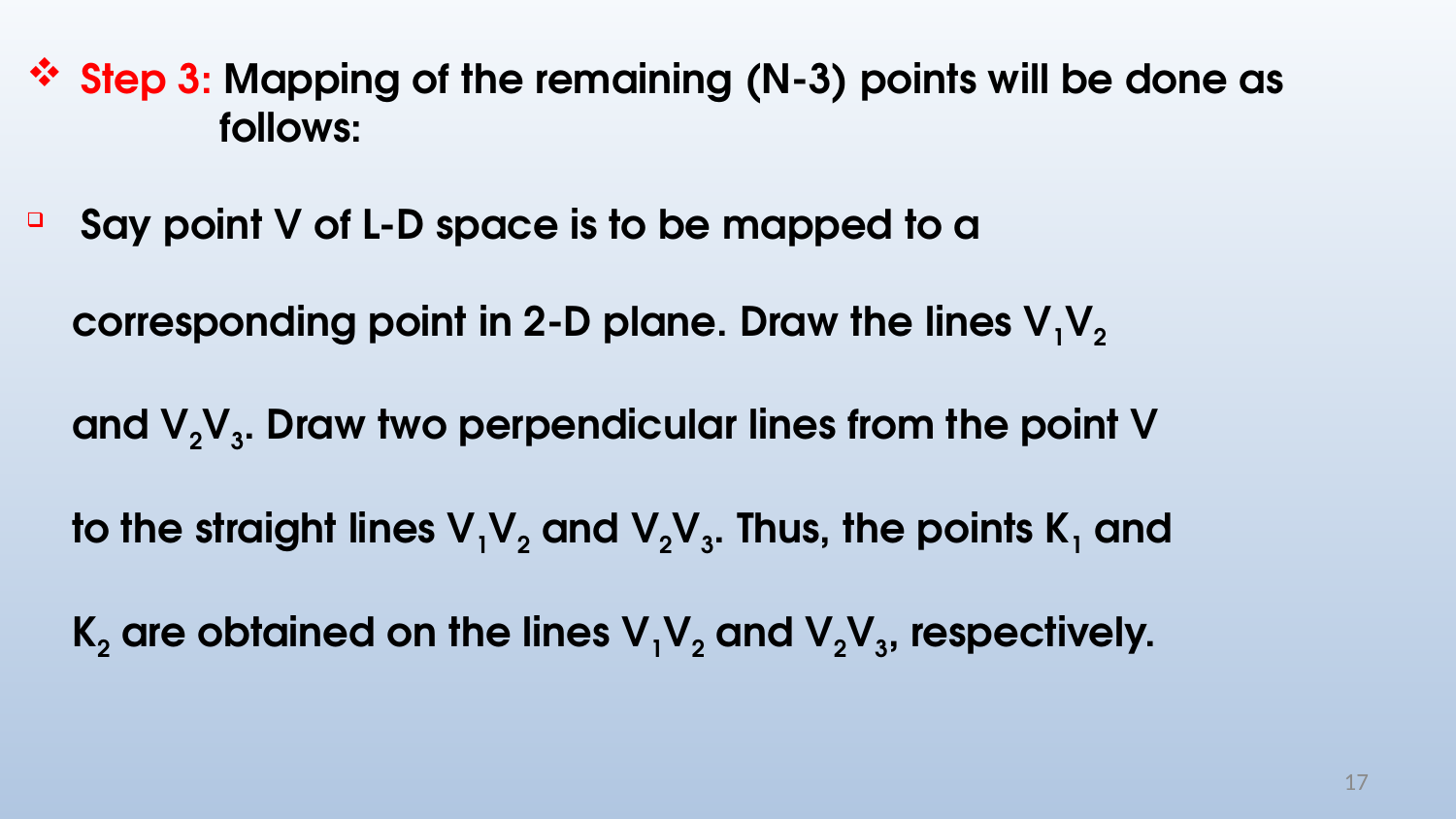

Step 3: Mapping of the remaining (N-3) points will be done as
                 follows:

Say point V of L-D space is to be mapped to a

    corresponding point in 2-D plane. Draw the lines V1V2

    and V2V3. Draw two perpendicular lines from the point V

    to the straight lines V1V2 and V2V3. Thus, the points K1 and

    K2 are obtained on the lines V1V2 and V2V3, respectively.

17